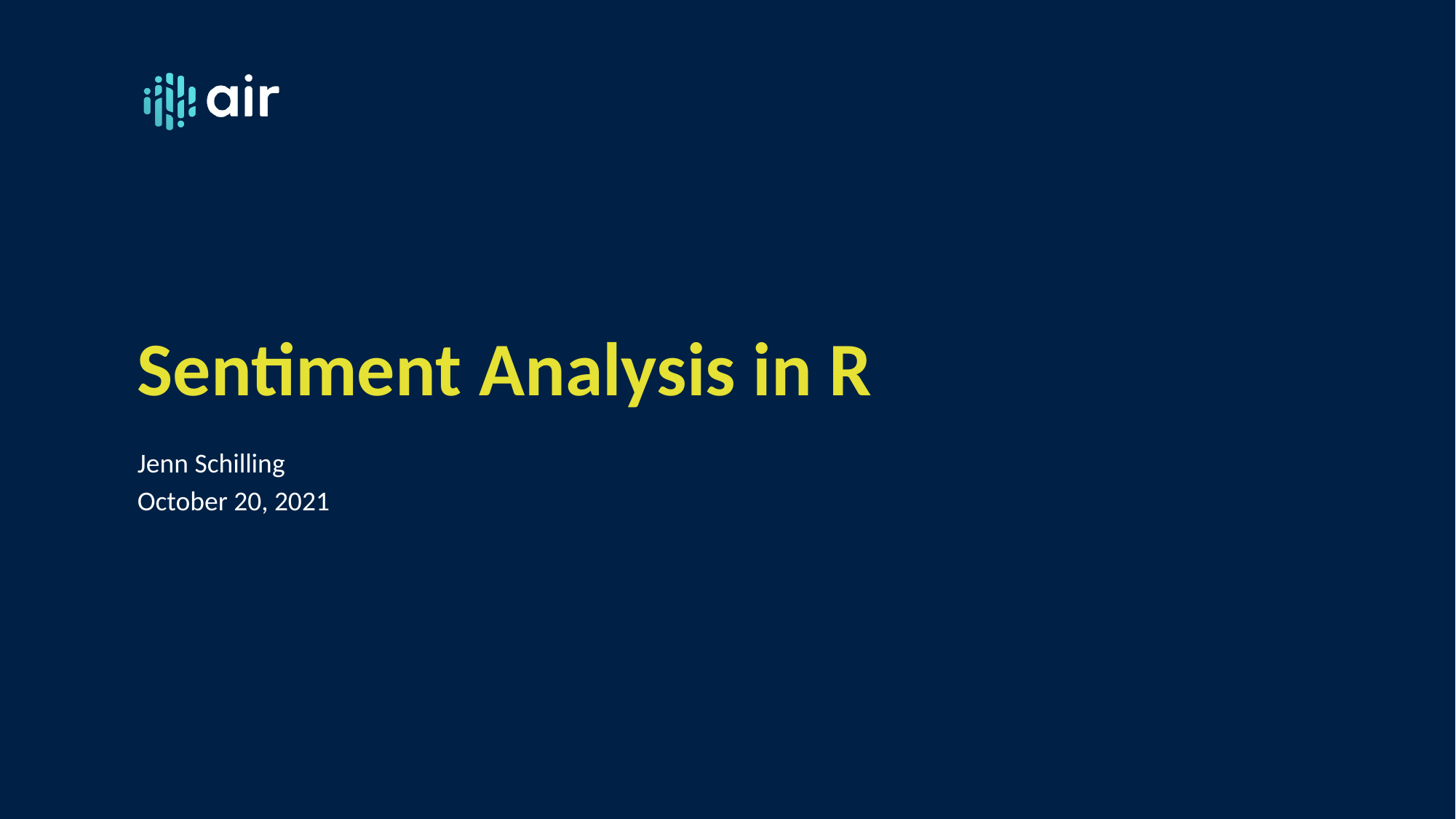

# Sentiment Analysis in R
Jenn Schilling
October 20, 2021